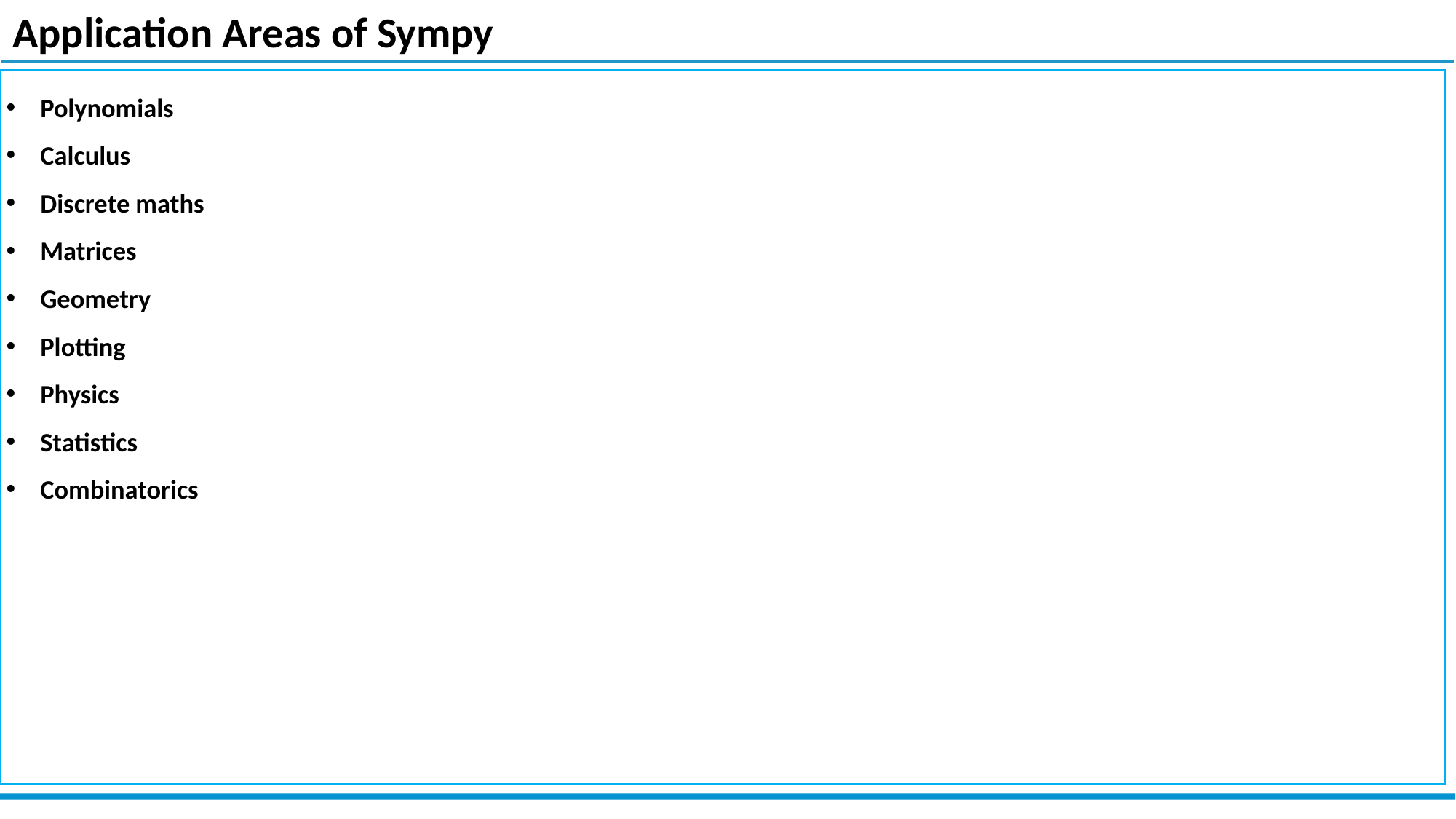

Application Areas of Sympy

Polynomials
Calculus
Discrete maths
Matrices
Geometry
Plotting
Physics
Statistics
Combinatorics